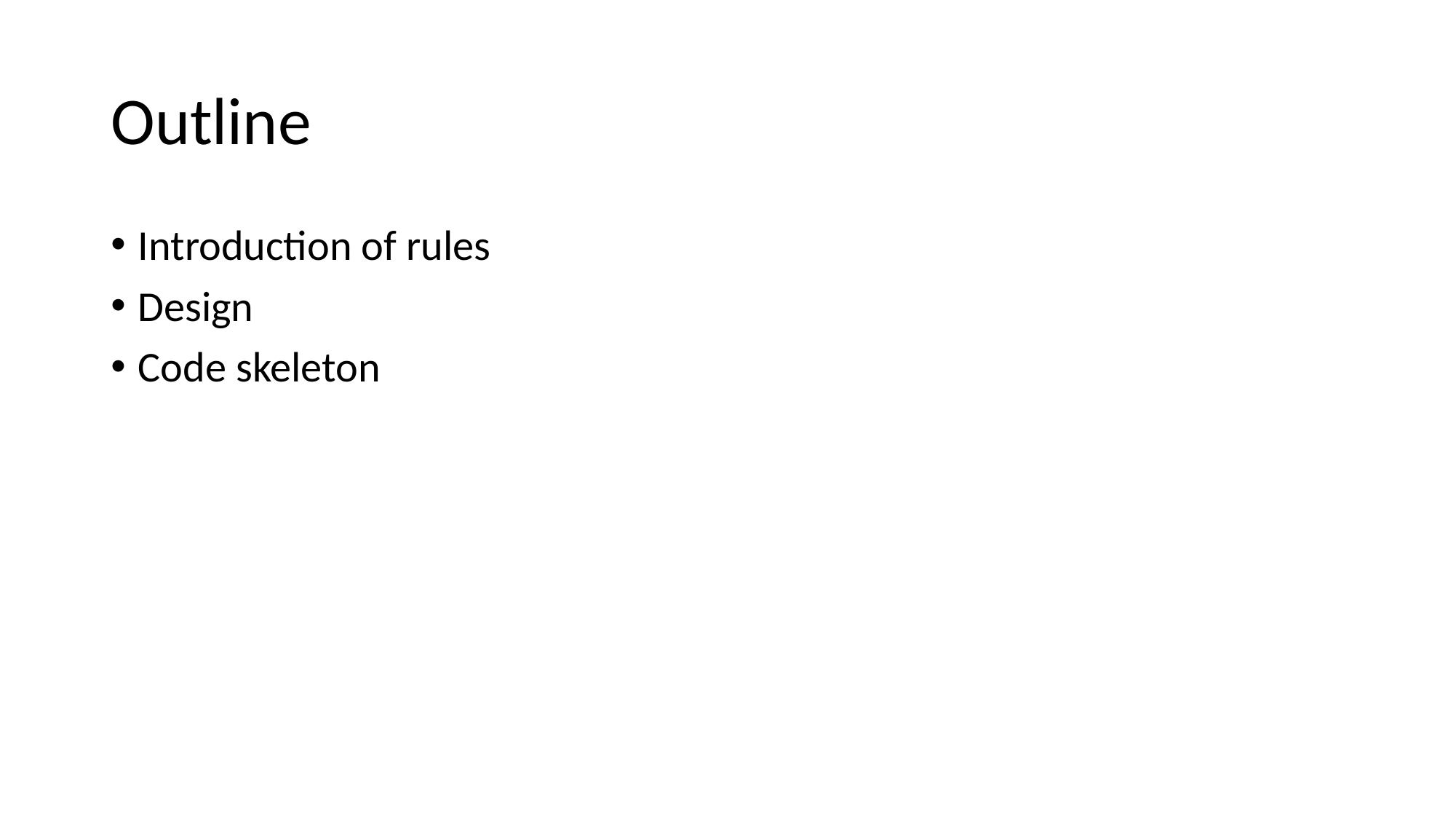

# Outline
Introduction of rules
Design
Code skeleton